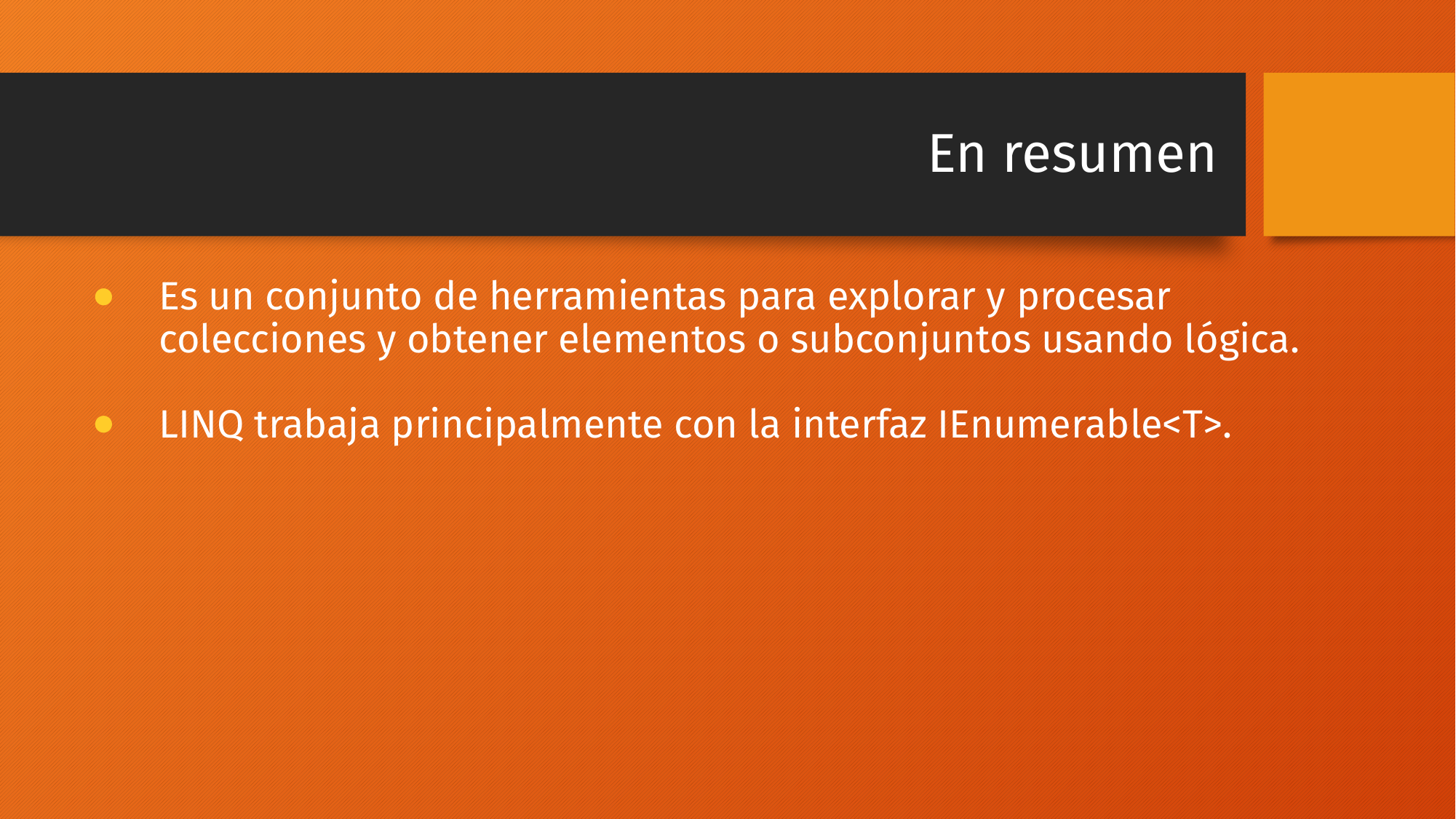

# En resumen
Es un conjunto de herramientas para explorar y procesar colecciones y obtener elementos o subconjuntos usando lógica.

LINQ trabaja principalmente con la interfaz IEnumerable<T>.